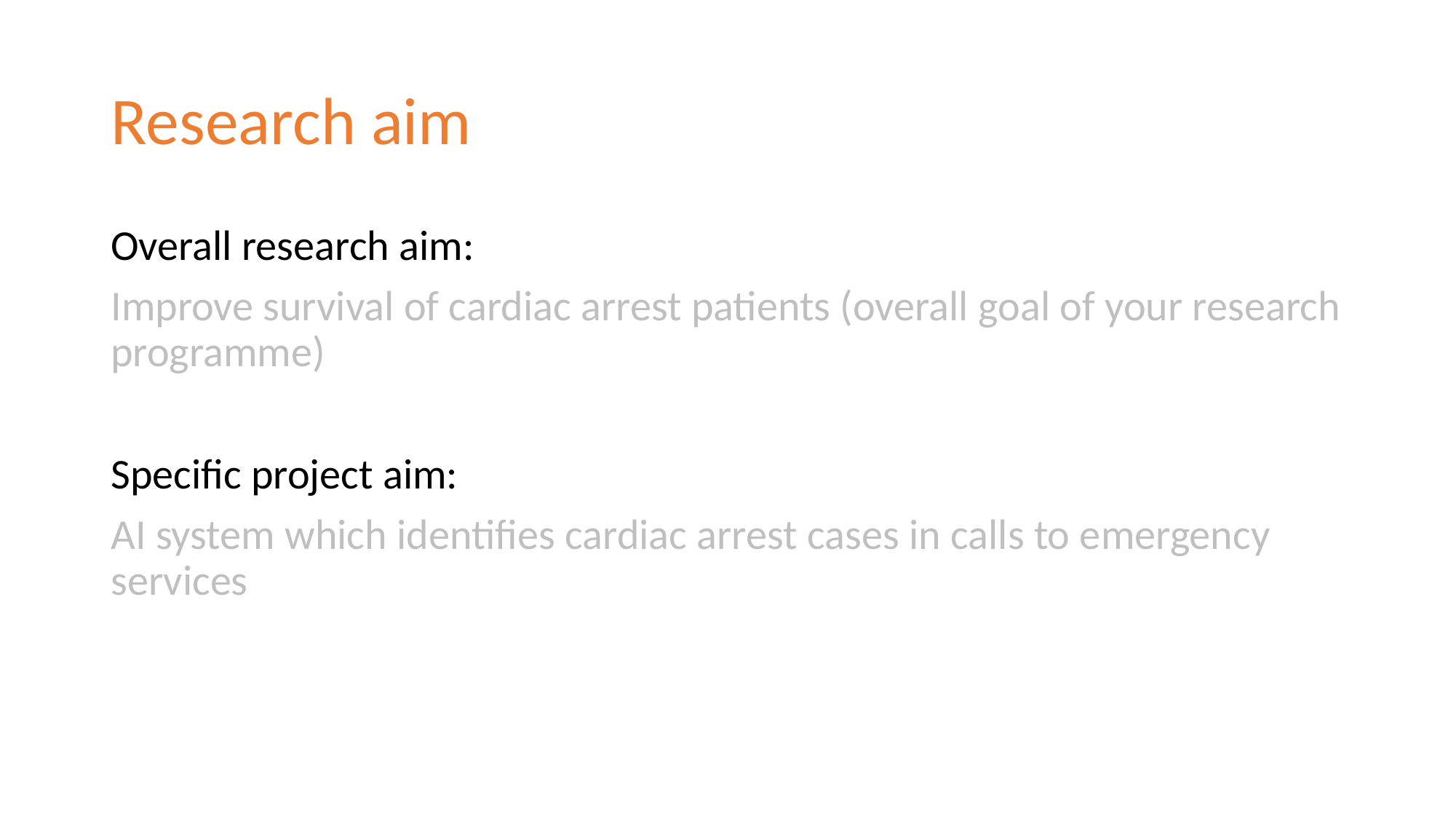

# Research aim
Overall research aim:
Improve survival of cardiac arrest patients (overall goal of your research programme)

Specific project aim:
AI system which identifies cardiac arrest cases in calls to emergency services